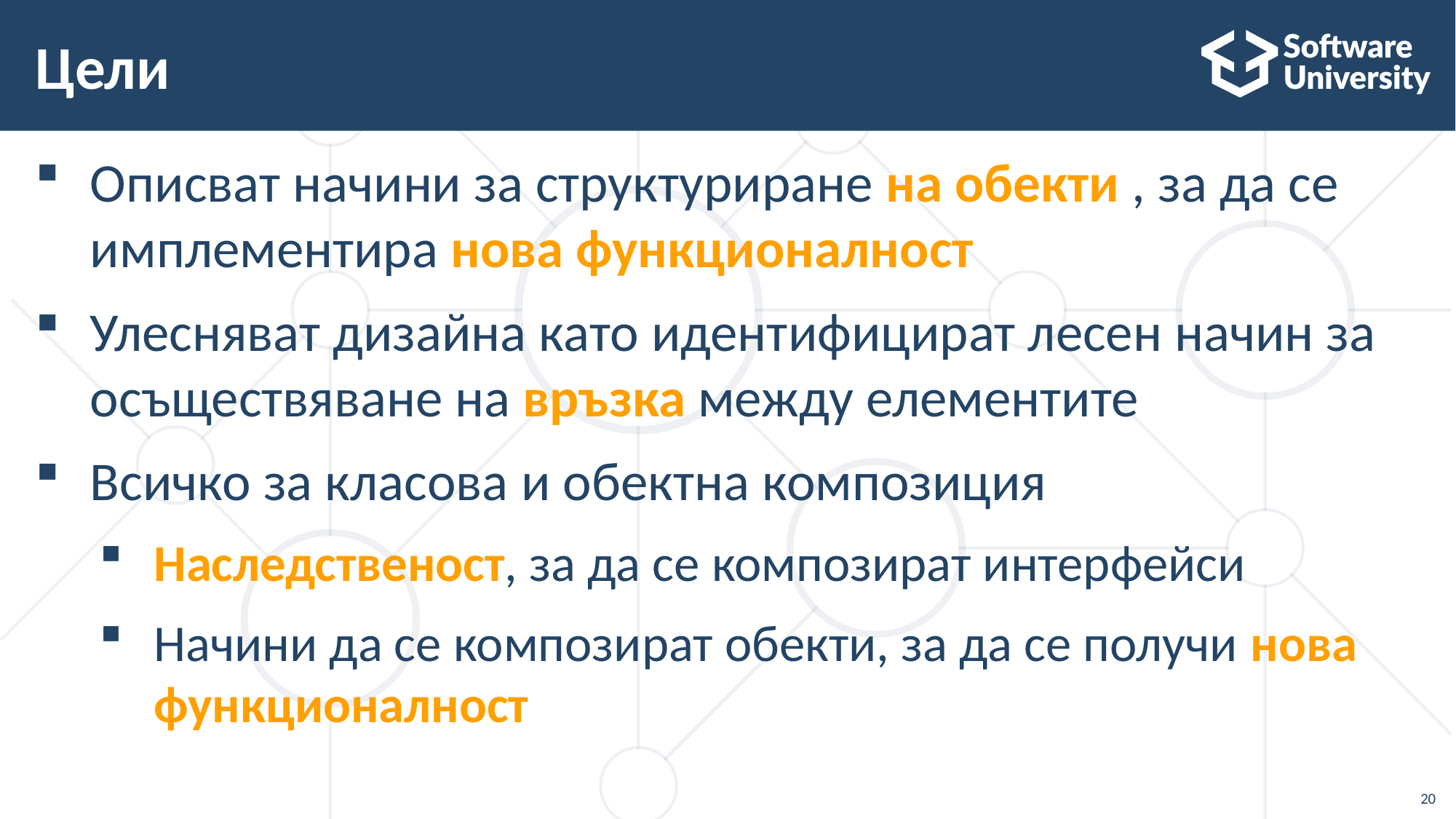

# Цели
Описват начини за структуриране на обекти , за да се имплементира нова функционалност
Улесняват дизайна като идентифицират лесен начин за осъществяване на връзка между елементите
Всичко за класова и обектна композиция
Наследственост, за да се композират интерфейси
Начини да се композират обекти, за да се получи нова функционалност
20